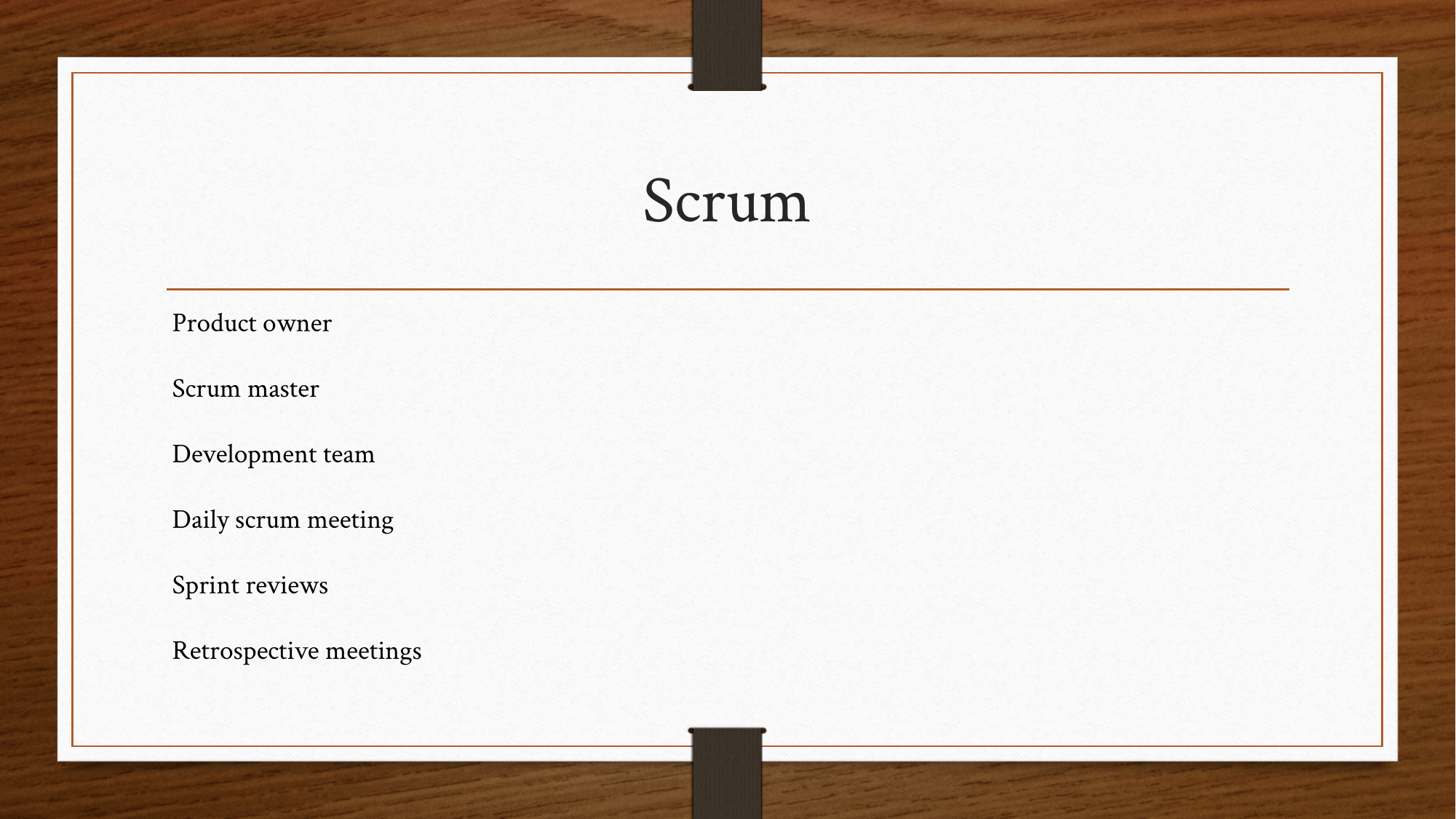

# Scrum
Product owner

Scrum master

Development team

Daily scrum meeting

Sprint reviews

Retrospective meetings